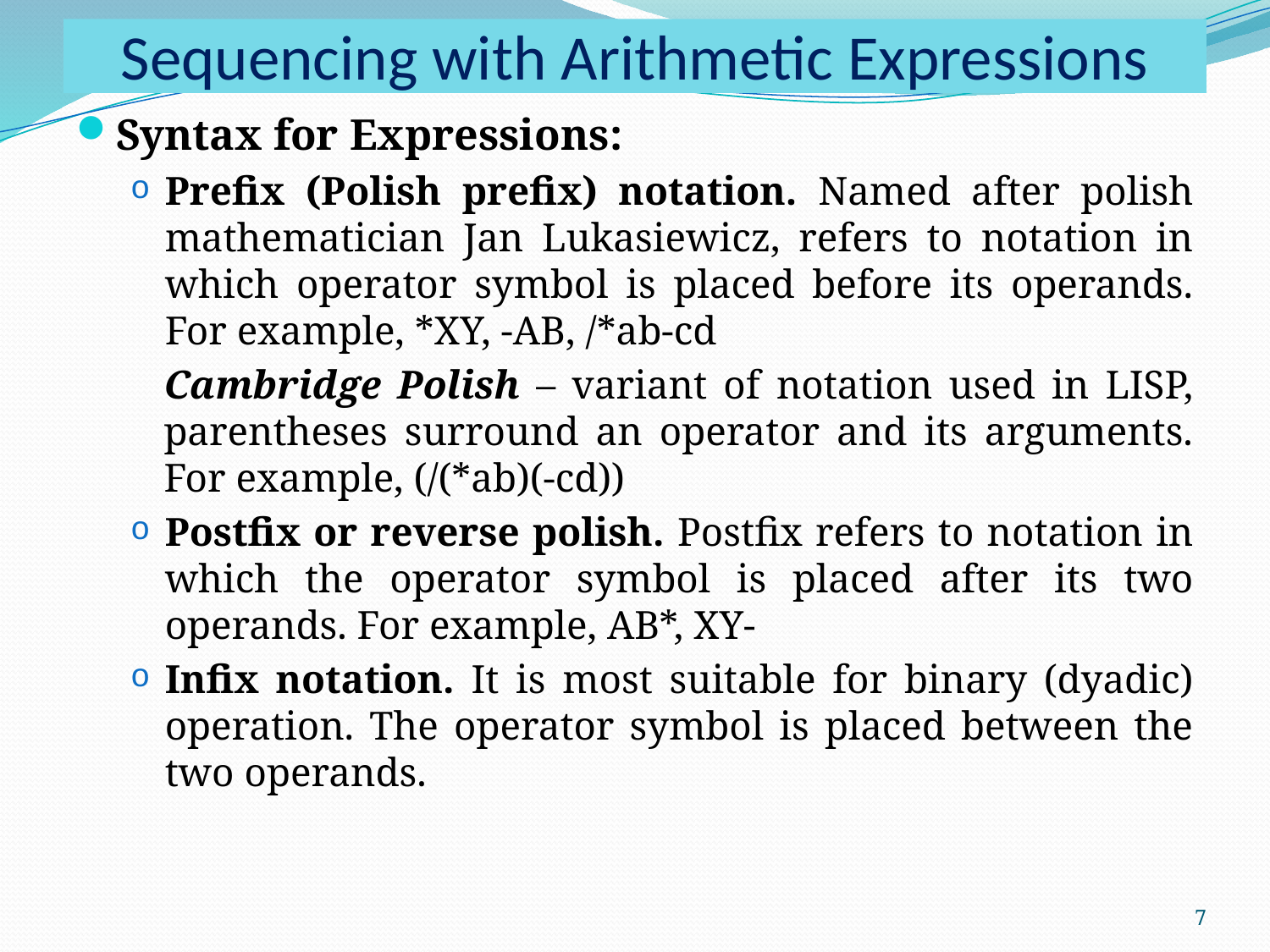

# Sequencing with Arithmetic Expressions
Syntax for Expressions:
Prefix (Polish prefix) notation. Named after polish mathematician Jan Lukasiewicz, refers to notation in which operator symbol is placed before its operands. For example, *XY, -AB, /*ab-cd
Cambridge Polish – variant of notation used in LISP, parentheses surround an operator and its arguments. For example, (/(*ab)(-cd))
Postfix or reverse polish. Postfix refers to notation in which the operator symbol is placed after its two operands. For example, AB*, XY-
Infix notation. It is most suitable for binary (dyadic) operation. The operator symbol is placed between the two operands.
7